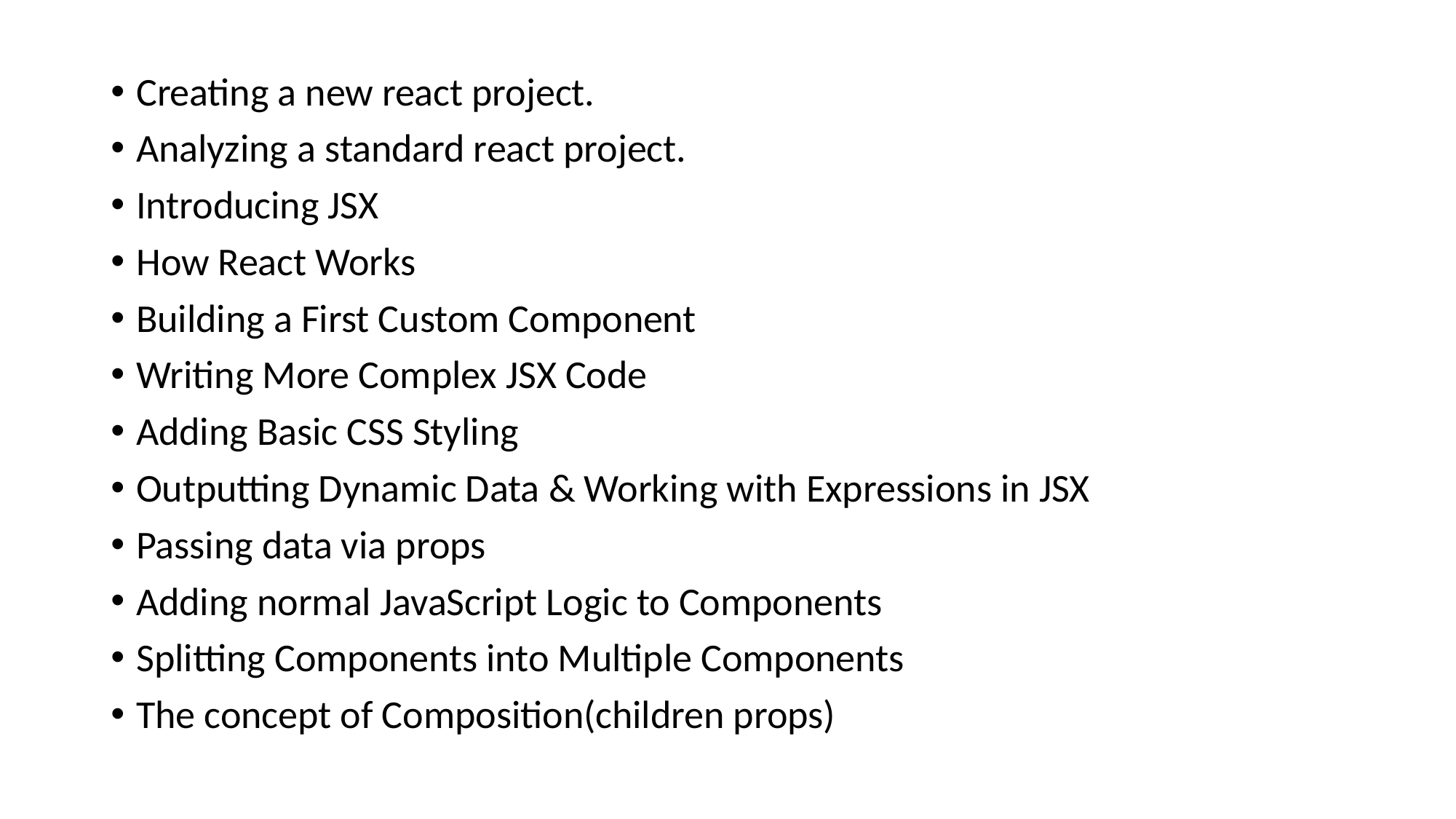

Creating a new react project.
Analyzing a standard react project.
Introducing JSX
How React Works
Building a First Custom Component
Writing More Complex JSX Code
Adding Basic CSS Styling
Outputting Dynamic Data & Working with Expressions in JSX
Passing data via props
Adding normal JavaScript Logic to Components
Splitting Components into Multiple Components
The concept of Composition(children props)